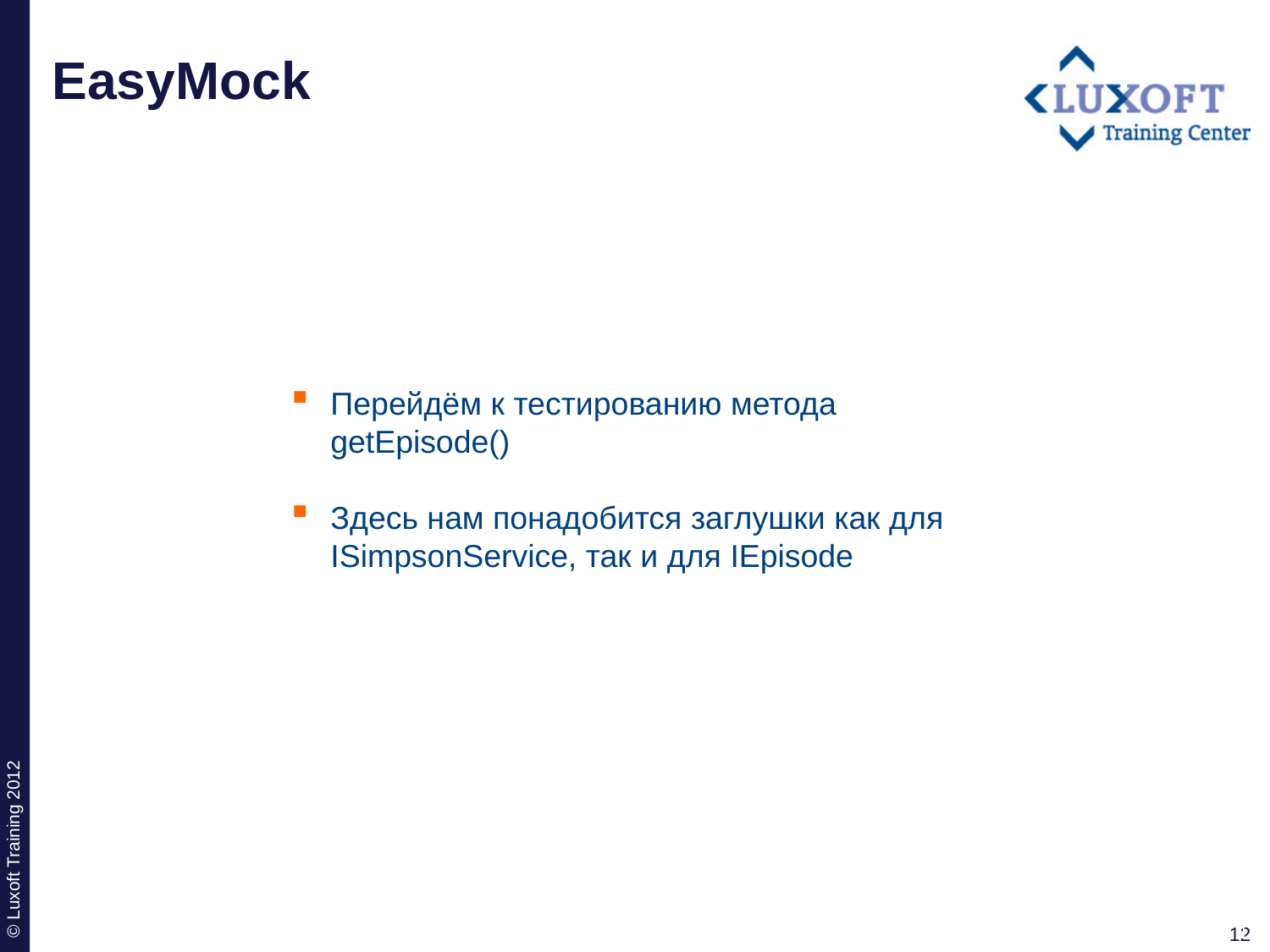

# EasyMock
Перейдём к тестированию метода getEpisode()

Здесь нам понадобится заглушки как для ISimpsonService, так и для IEpisode